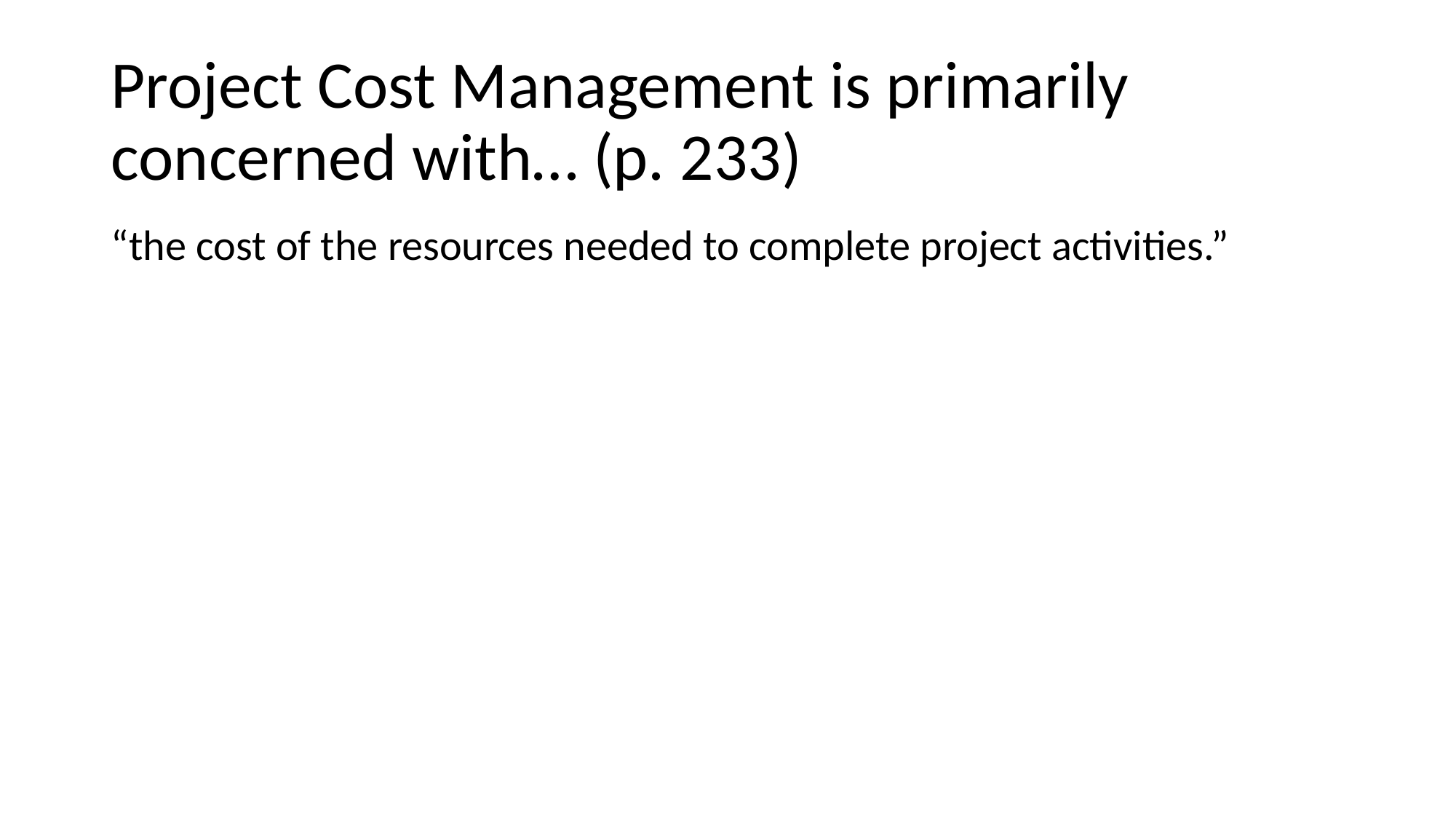

# Project Cost Management is primarily concerned with… (p. 233)
“the cost of the resources needed to complete project activities.”